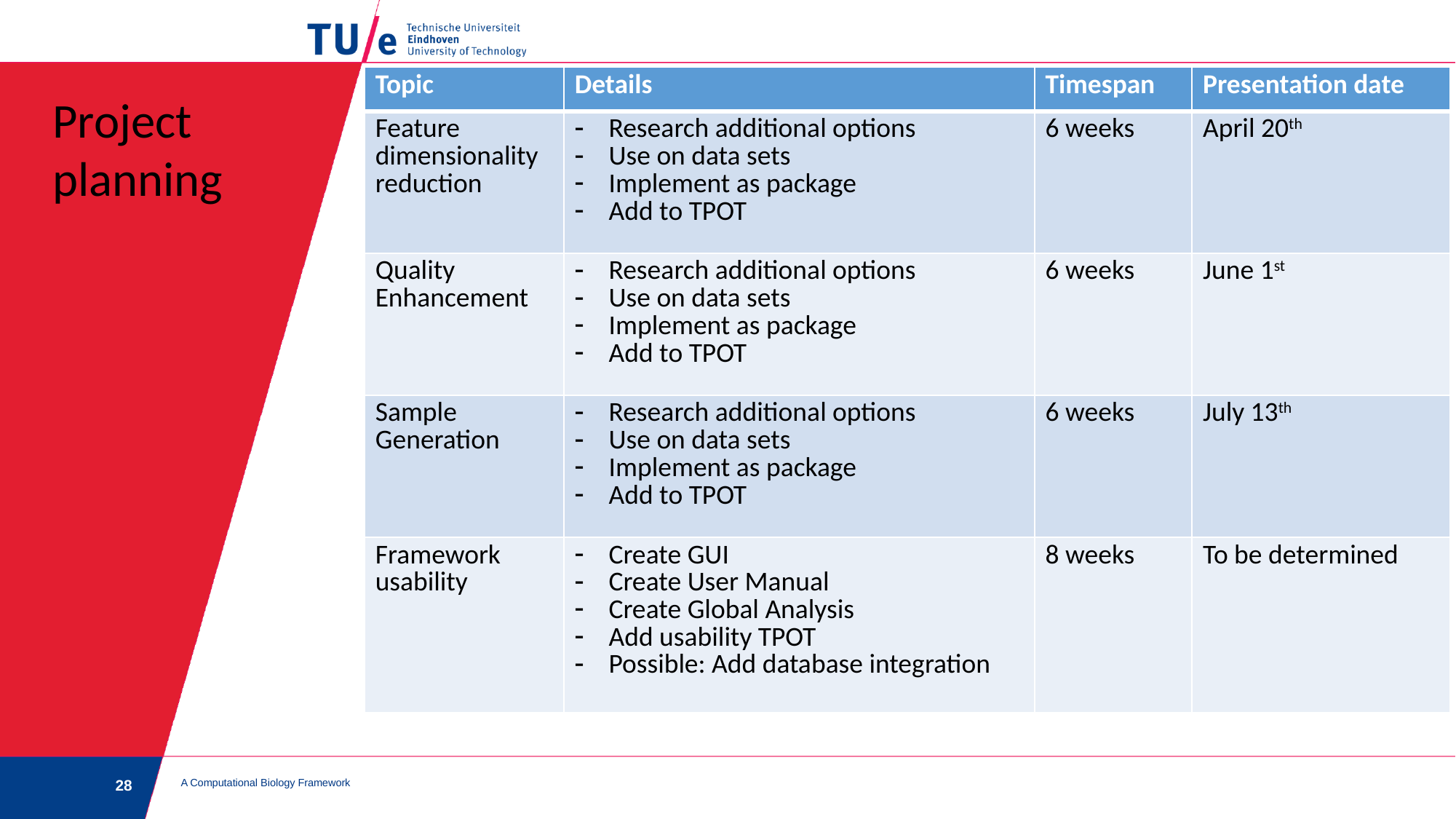

| Topic | Details | Timespan | Presentation date |
| --- | --- | --- | --- |
| Feature dimensionality reduction | Research additional options Use on data sets Implement as package Add to TPOT | 6 weeks | April 20th |
| Quality Enhancement | Research additional options Use on data sets Implement as package Add to TPOT | 6 weeks | June 1st |
| Sample Generation | Research additional options Use on data sets Implement as package Add to TPOT | 6 weeks | July 13th |
| Framework usability | Create GUI Create User Manual Create Global Analysis Add usability TPOT Possible: Add database integration | 8 weeks | To be determined |
Project planning

A Computational Biology Framework